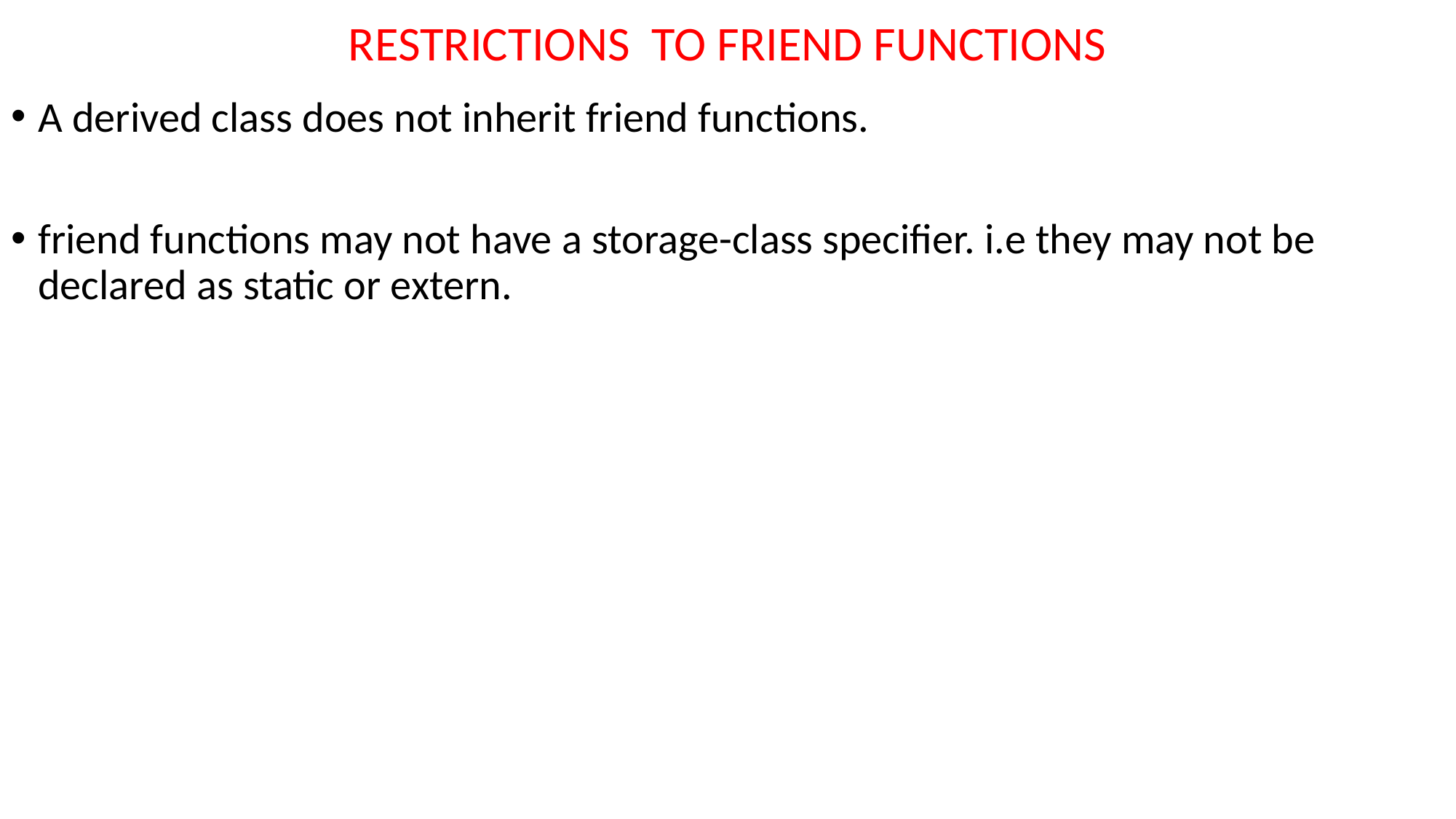

# RESTRICTIONS  TO FRIEND FUNCTIONS
A derived class does not inherit friend functions.

friend functions may not have a storage-class specifier. i.e they may not be declared as static or extern.